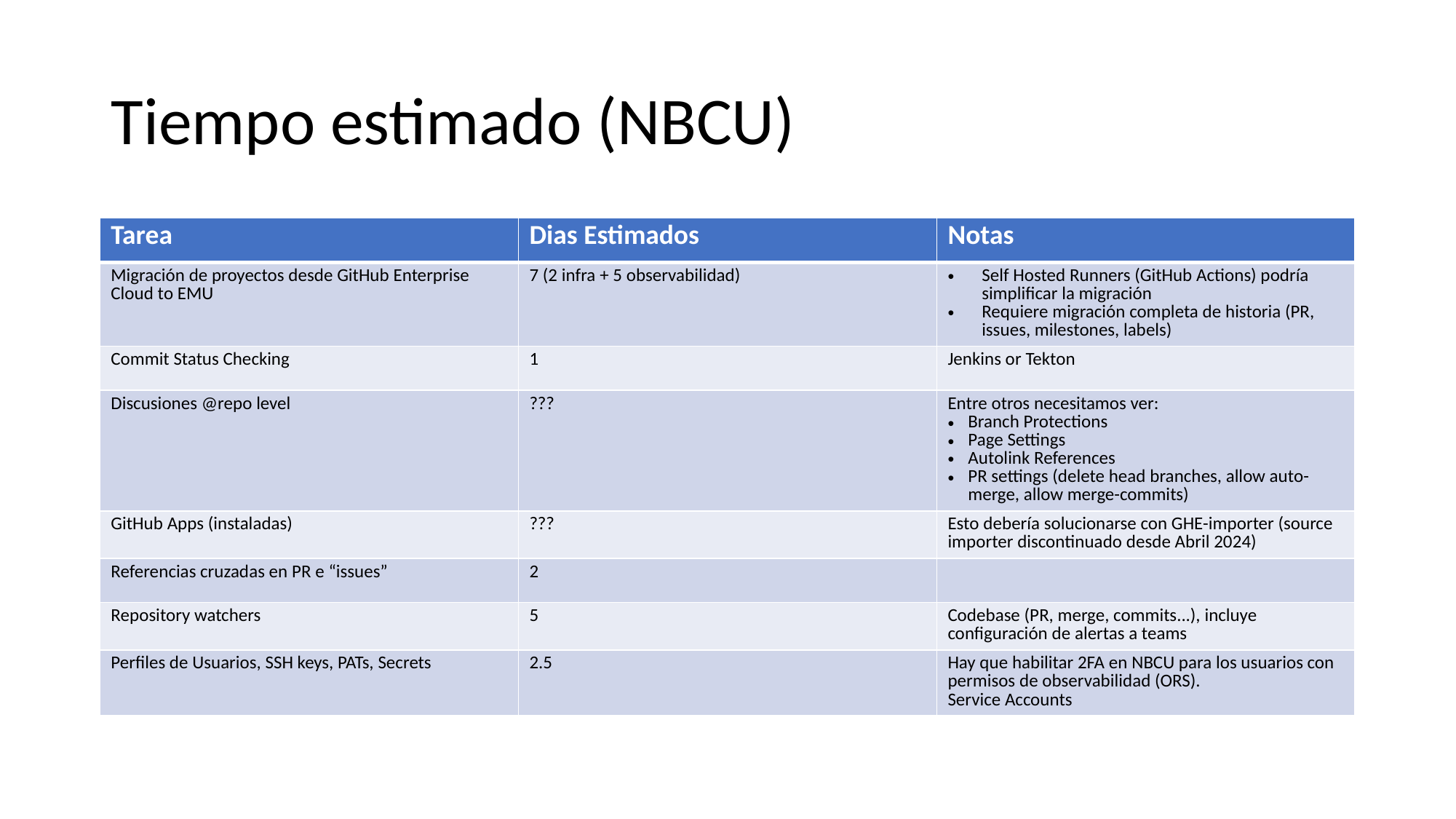

# Tiempo estimado (NBCU)
| Tarea | Dias Estimados | Notas |
| --- | --- | --- |
| Migración de proyectos desde GitHub Enterprise Cloud to EMU | 7 (2 infra + 5 observabilidad) | Self Hosted Runners (GitHub Actions) podría simplificar la migración Requiere migración completa de historia (PR, issues, milestones, labels) |
| Commit Status Checking | 1 | Jenkins or Tekton |
| Discusiones @repo level | ??? | Entre otros necesitamos ver: Branch Protections Page Settings Autolink References PR settings (delete head branches, allow auto-merge, allow merge-commits) |
| GitHub Apps (instaladas) | ??? | Esto debería solucionarse con GHE-importer (source importer discontinuado desde Abril 2024) |
| Referencias cruzadas en PR e “issues” | 2 |  |
| Repository watchers | 5 | Codebase (PR, merge, commits...), incluye configuración de alertas a teams |
| Perfiles de Usuarios, SSH keys, PATs, Secrets | 2.5 | Hay que habilitar 2FA en NBCU para los usuarios con permisos de observabilidad (ORS). Service Accounts |